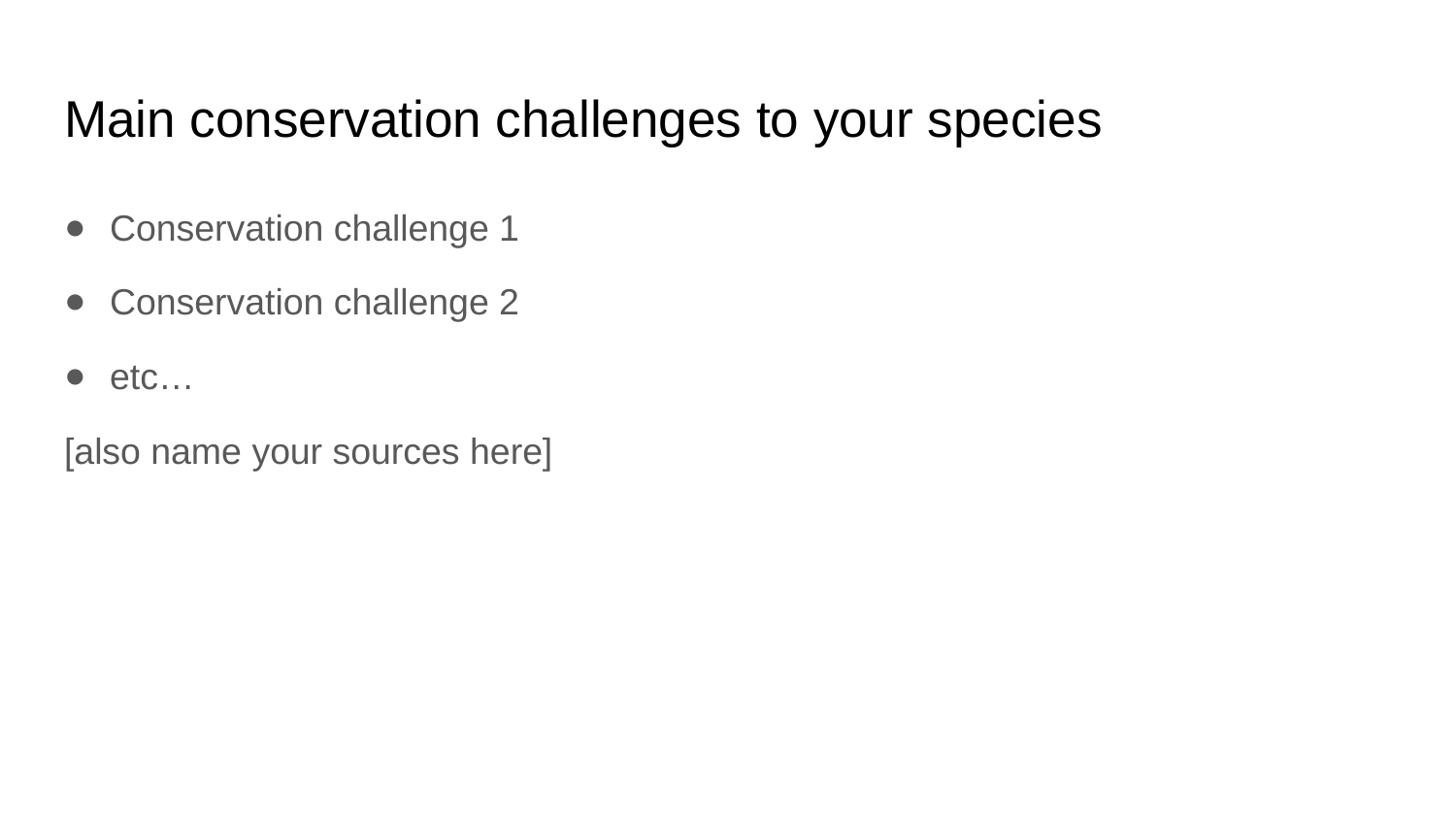

# Main conservation challenges to your species
Conservation challenge 1
Conservation challenge 2
etc…
[also name your sources here]